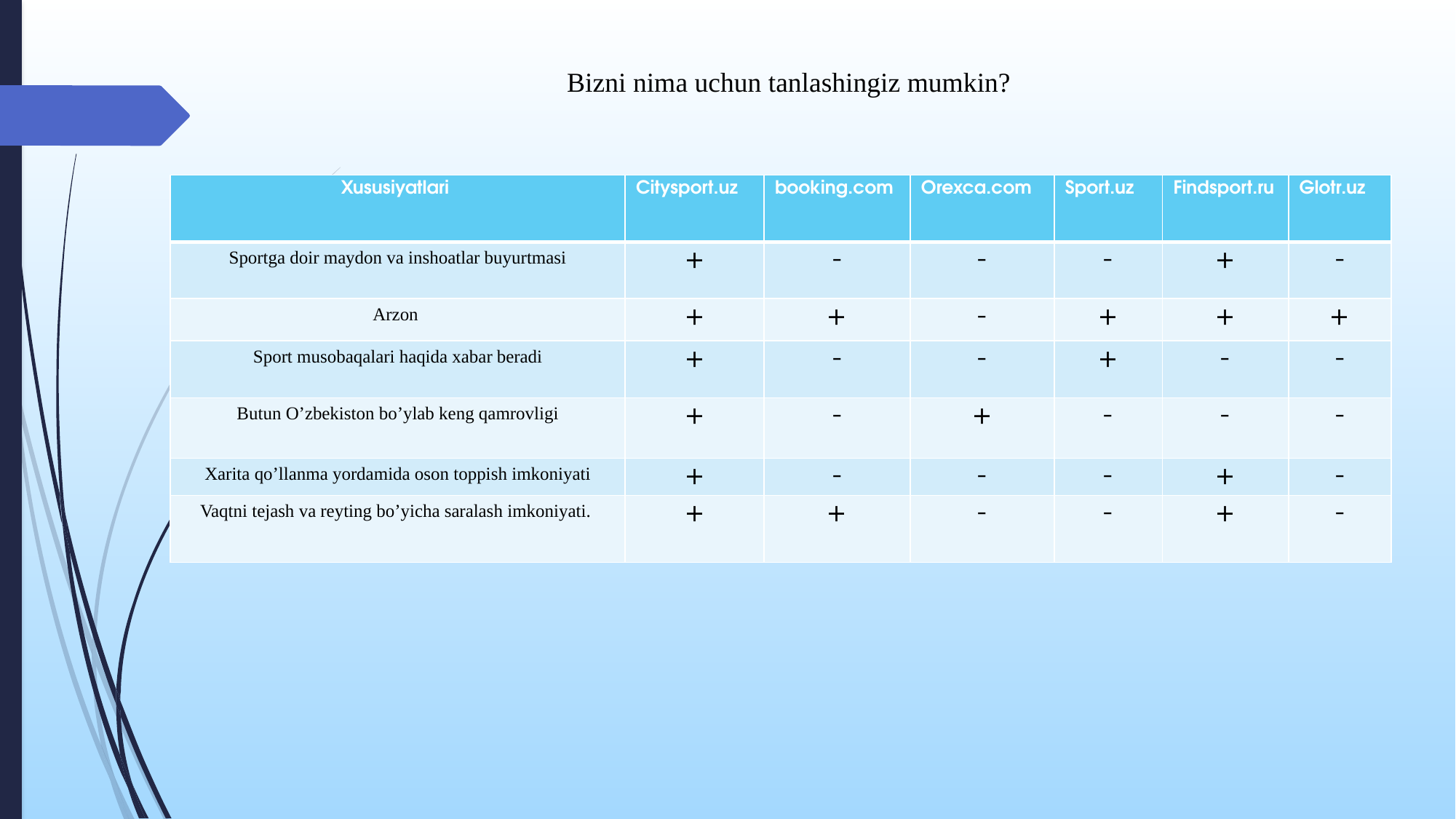

Bizni nima uchun tanlashingiz mumkin?
| Xususiyatlari | Citysport.uz | booking.com | Orexca.com | Sport.uz | Findsport.ru | Glotr.uz |
| --- | --- | --- | --- | --- | --- | --- |
| Sportga doir maydon va inshoatlar buyurtmasi | + | - | - | - | + | - |
| Arzon | + | + | - | + | + | + |
| Sport musobaqalari haqida xabar beradi | + | - | - | + | - | - |
| Butun O’zbekiston bo’ylab keng qamrovligi | + | - | + | - | - | - |
| Xarita qo’llanma yordamida oson toppish imkoniyati | + | - | - | - | + | - |
| Vaqtni tejash va reyting bo’yicha saralash imkoniyati. | + | + | - | - | + | - |